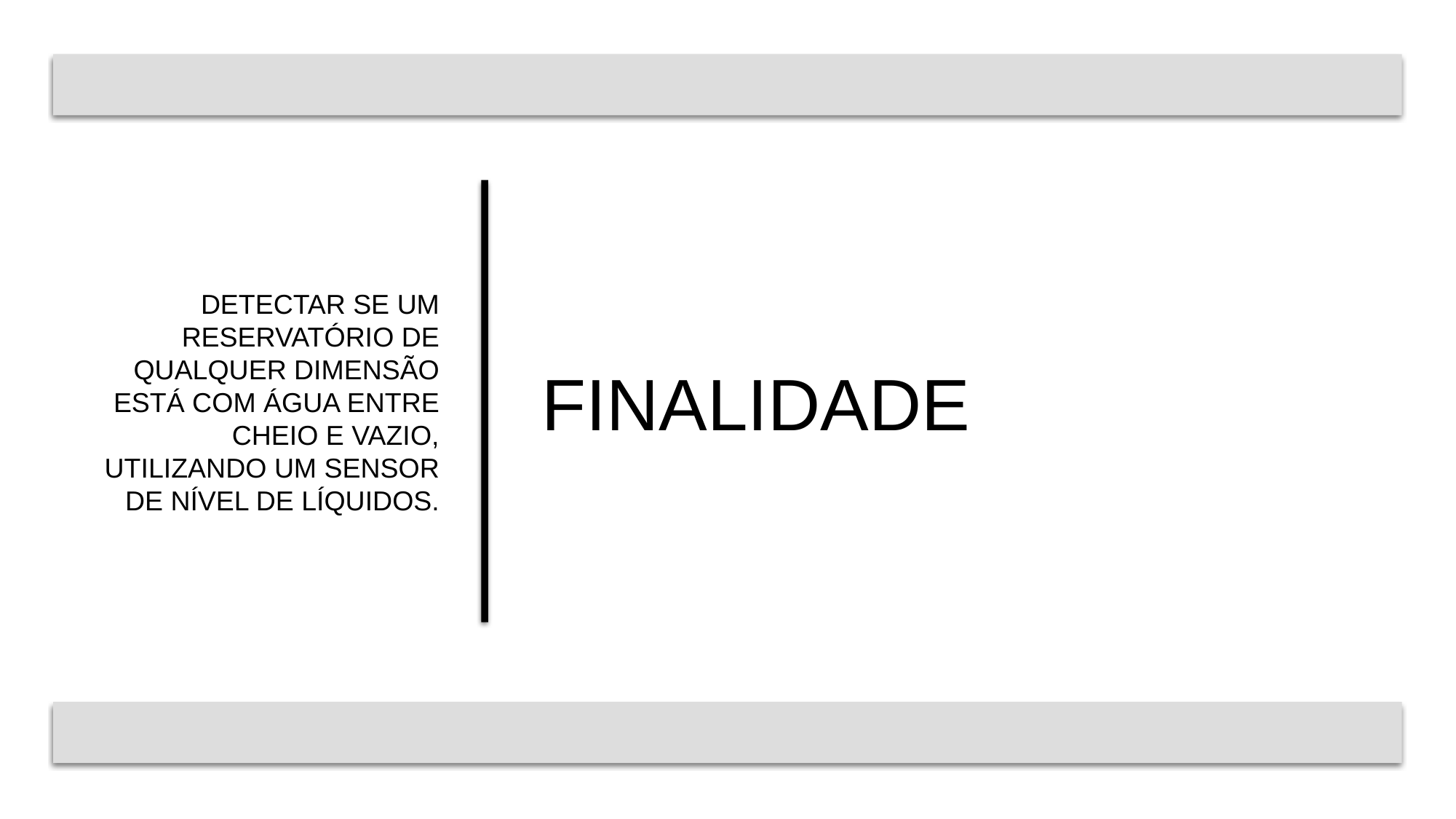

detectar se um reservatório de qualquer dimensão está com água entre cheio e vazio, utilizando um sensor de nível de líquidos.
# Finalidade